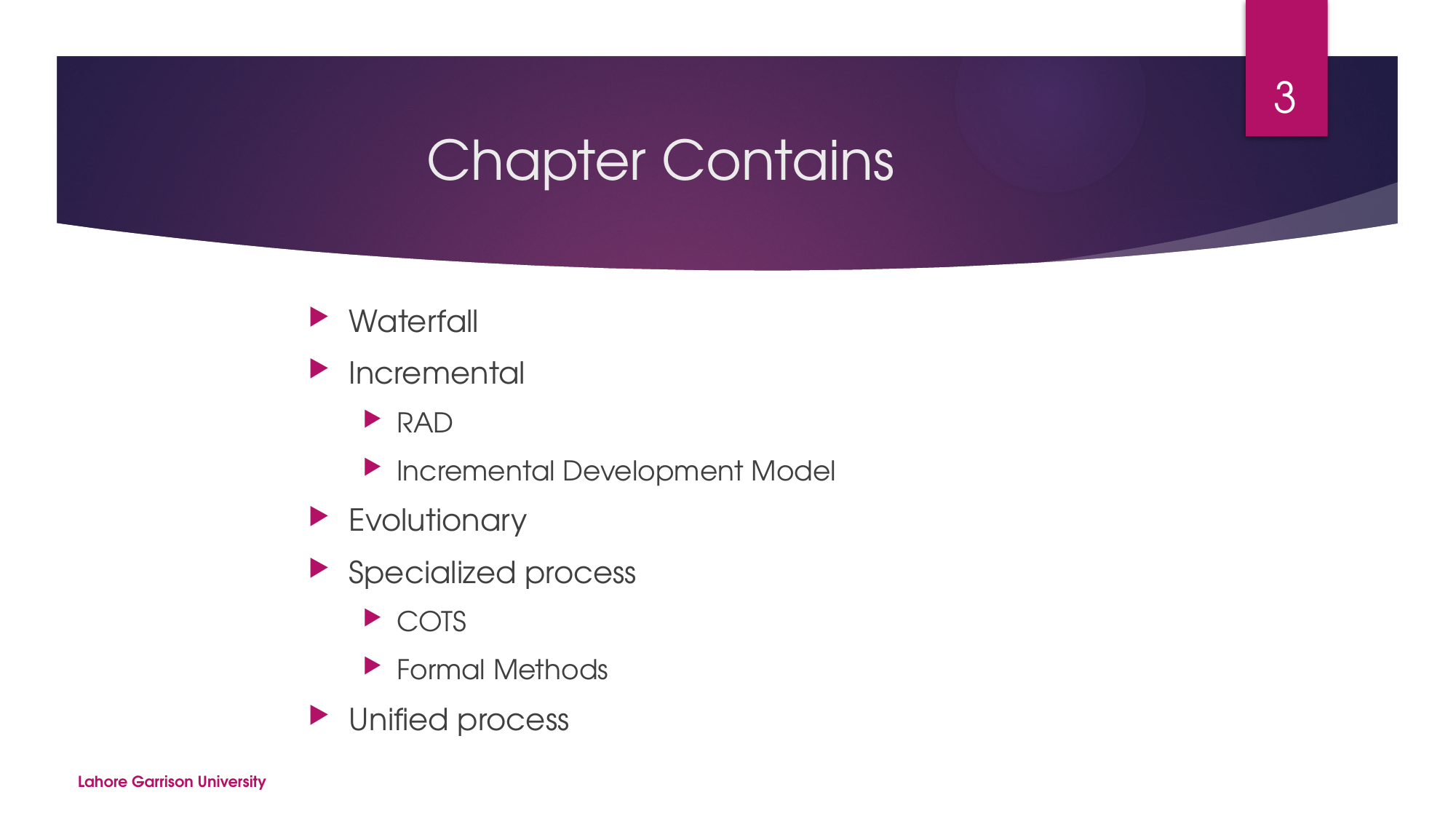

3
# Chapter Contains
Waterfall
Incremental
RAD
Incremental Development Model
Evolutionary
Specialized process
COTS
Formal Methods
Unified process
Lahore Garrison University